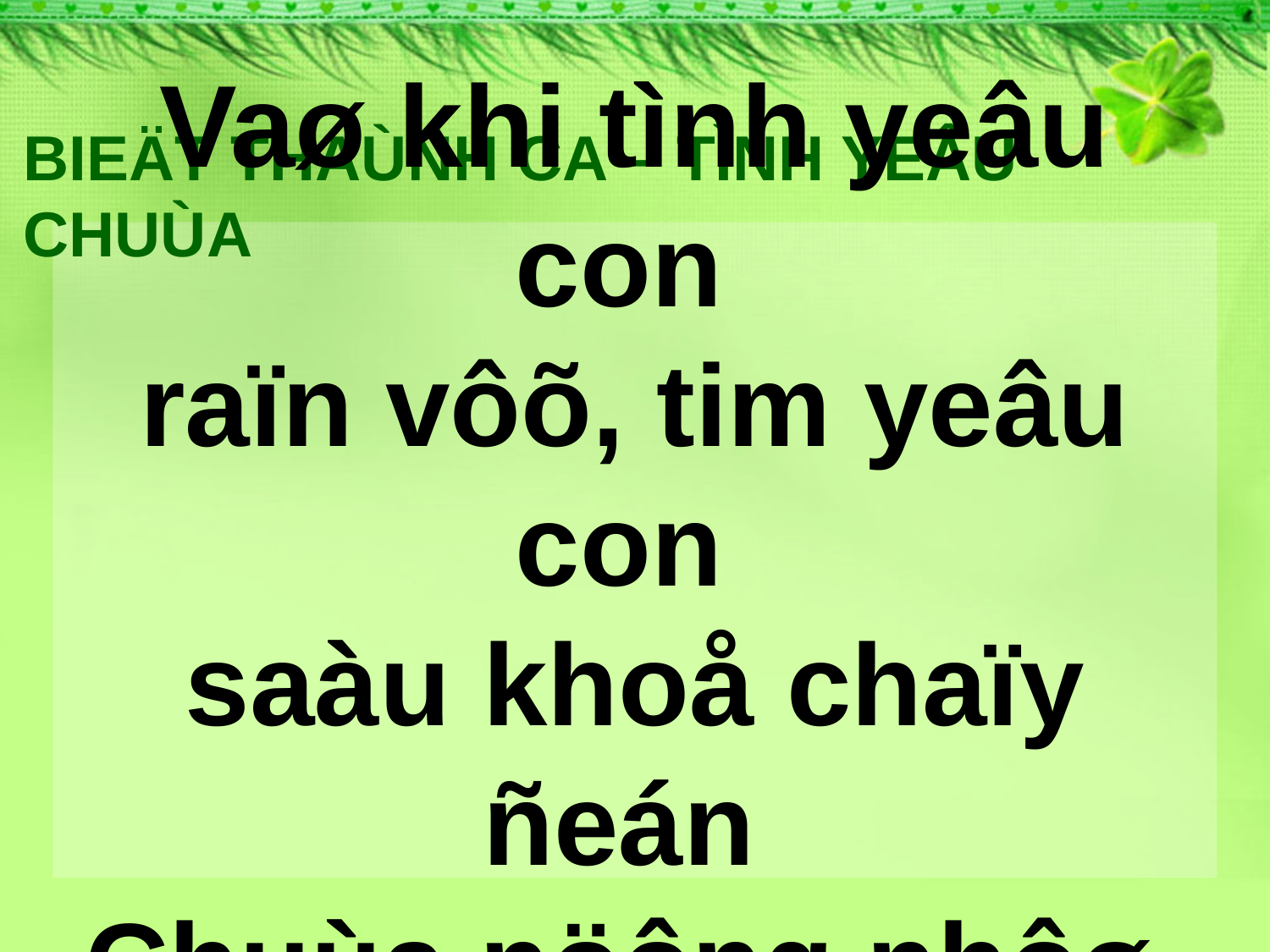

BIEÄT THAÙNH CA – TÌNH YEÂU CHUÙA

Vaø khi tình yeâu con
raïn vôõ, tim yeâu con
saàu khoå chaïy ñeán
Chuùa nöông nhôø.